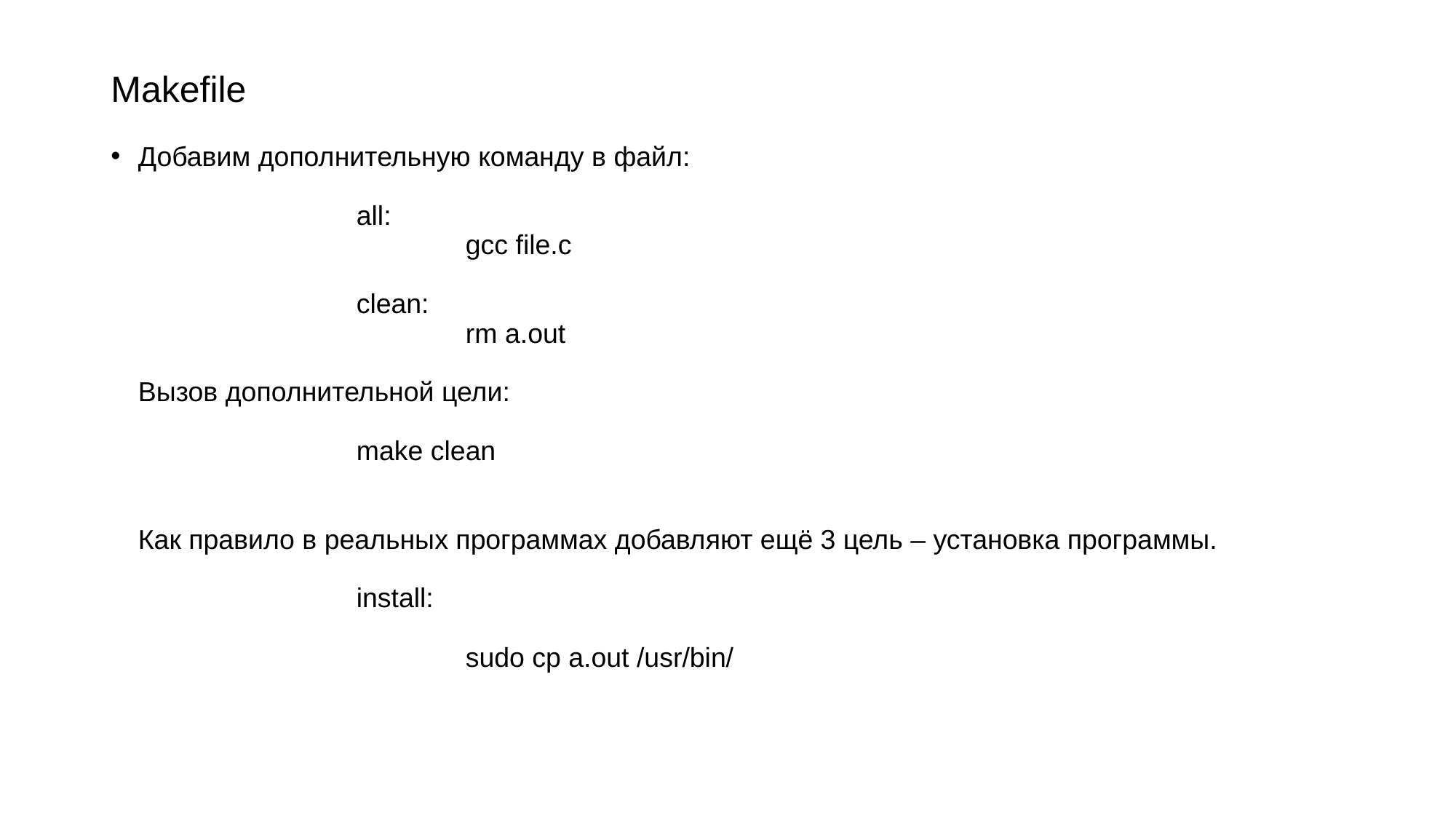

# Makefile
Добавим дополнительную команду в файл:
		all:
			gcc file.c
		clean:
			rm a.out
Вызов дополнительной цели:
		make clean
Как правило в реальных программах добавляют ещё 3 цель – установка программы.
		install:
			sudo cp a.out /usr/bin/